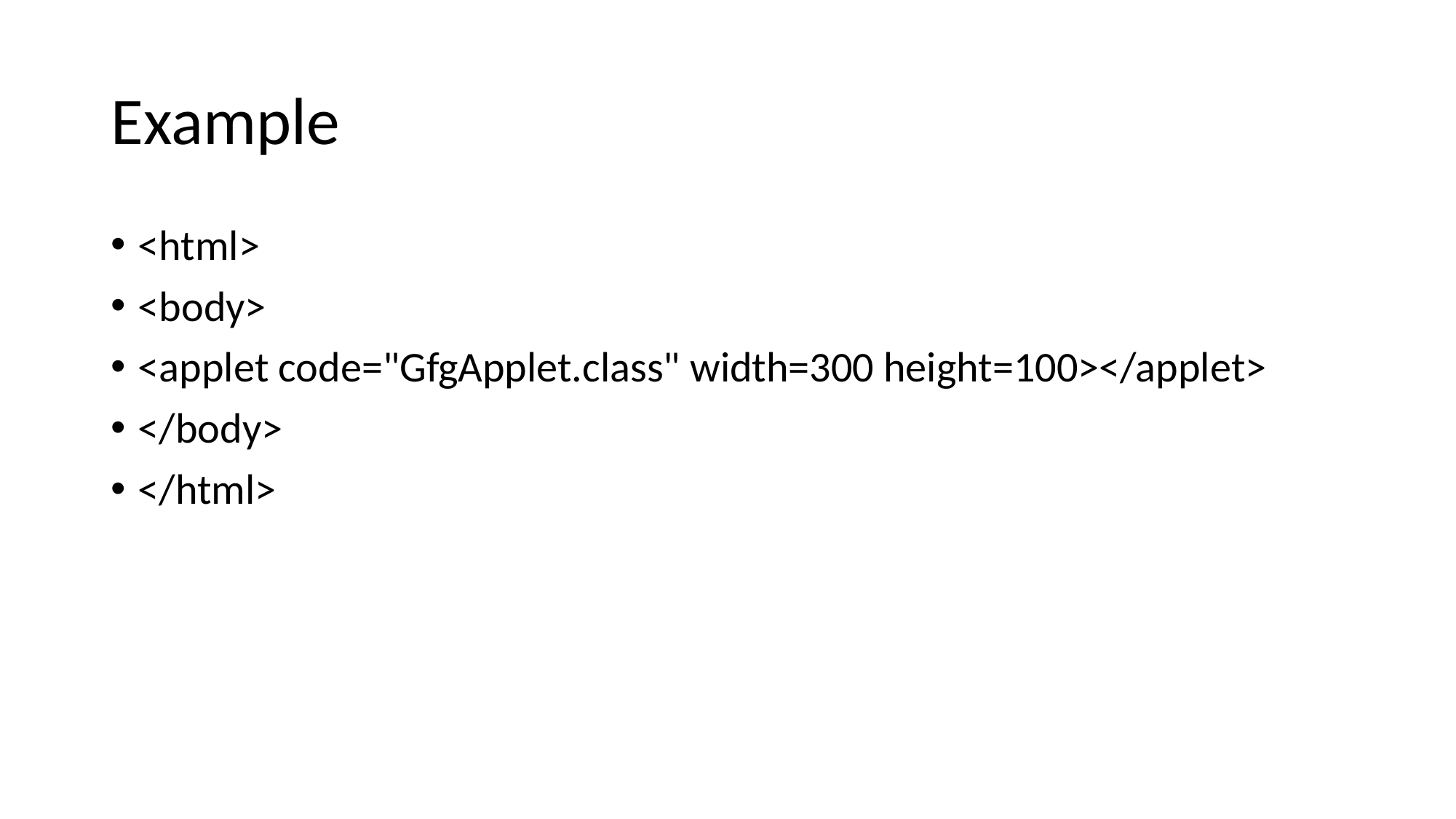

# Example
<html>
<body>
<applet code="GfgApplet.class" width=300 height=100></applet>
</body>
</html>